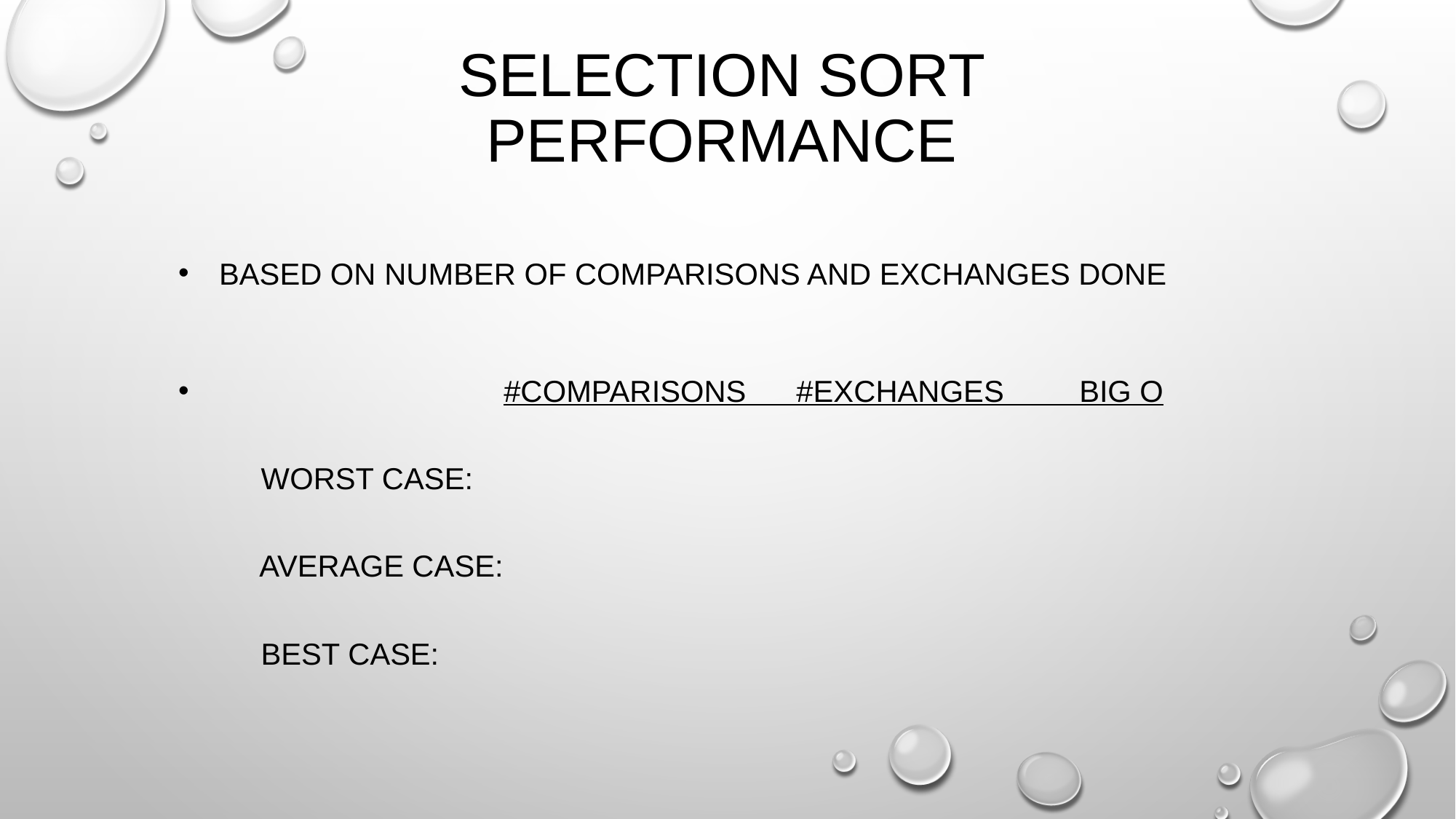

# selection sort performance
based on number of comparisons and exchanges done

                                  #comparisons      #exchanges         big O
     worst case:
     average case:
     best case: